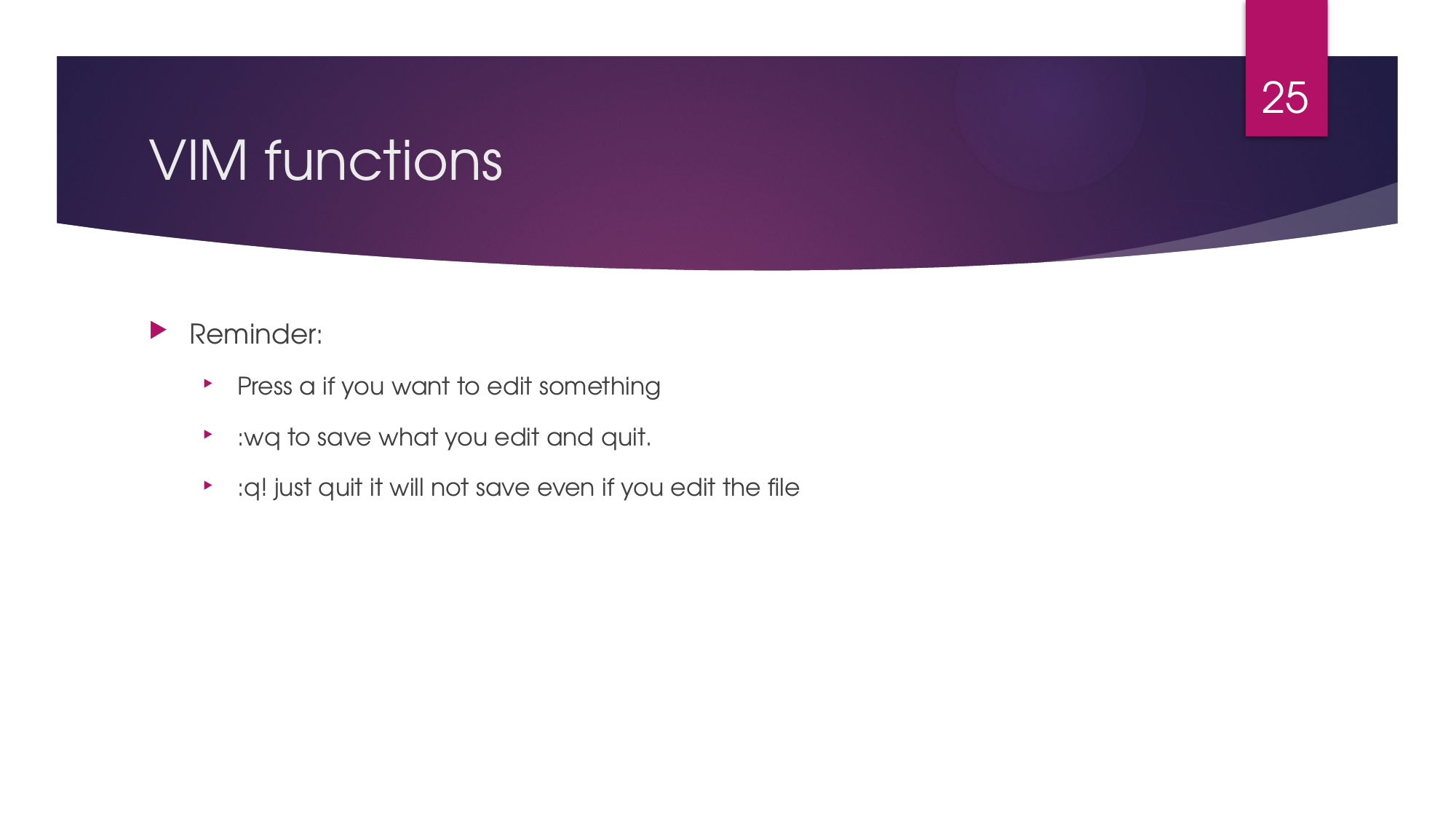

25
# VIM functions
Reminder:
Press a if you want to edit something
:wq to save what you edit and quit.
:q! just quit it will not save even if you edit the file